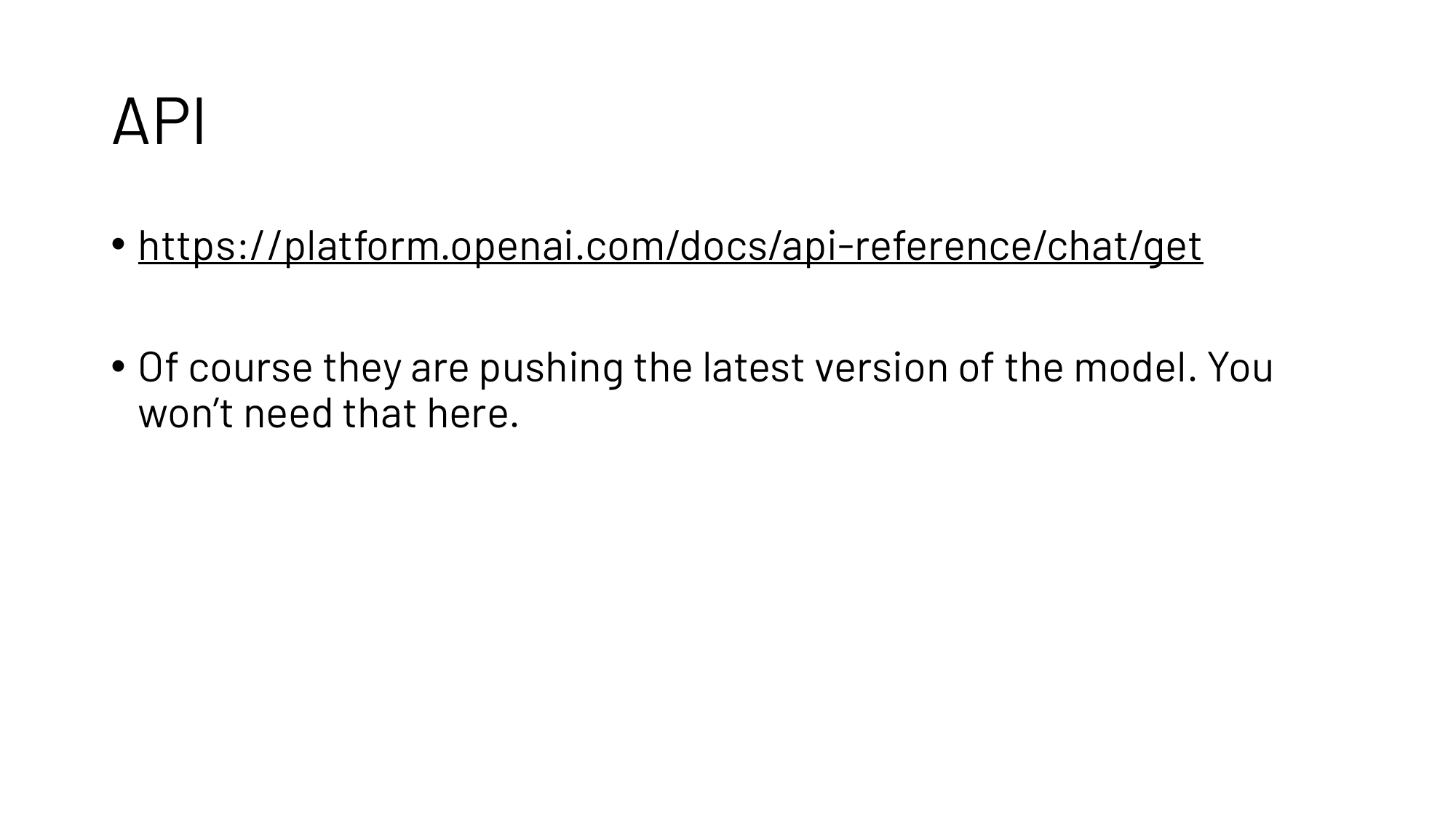

# API
https://platform.openai.com/docs/api-reference/chat/get

Of course they are pushing the latest version of the model. You won’t need that here.